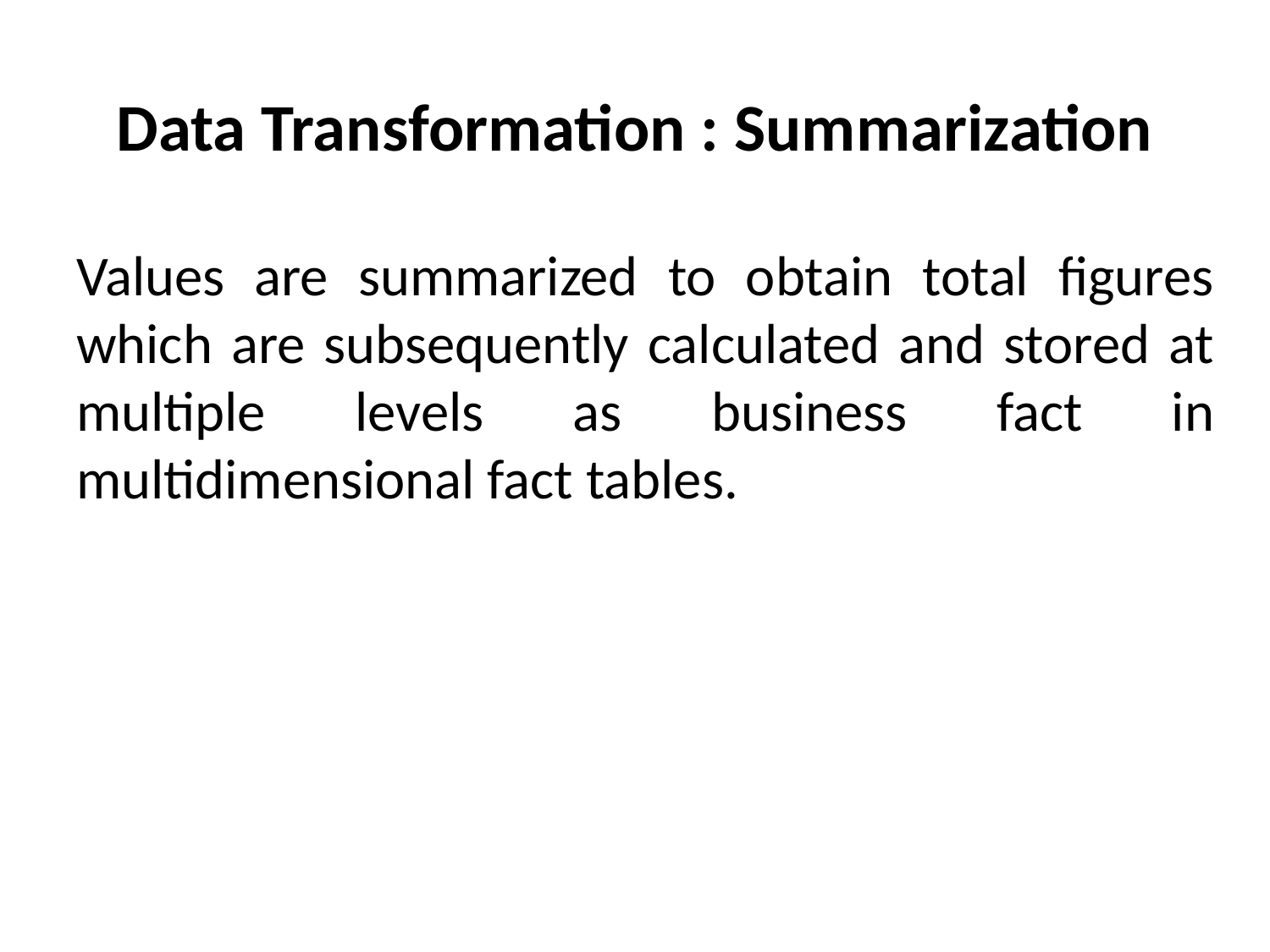

# Data Transformation : Summarization
Values are summarized to obtain total figures which are subsequently calculated and stored at multiple levels as business fact in multidimensional fact tables.